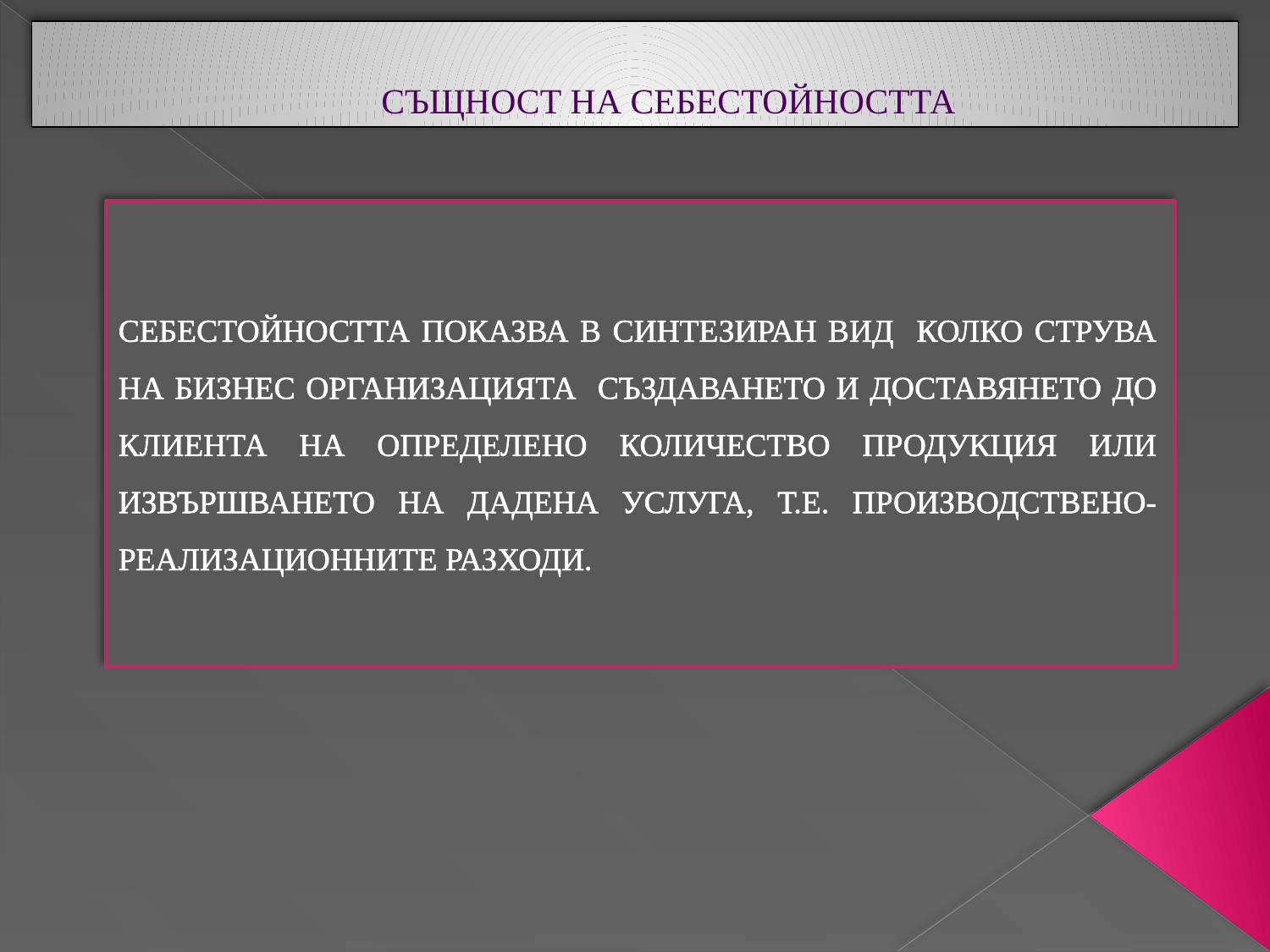

# СЪЩНОСТ НА СЕБЕСТОЙНОСТТА
СЕБЕСТОЙНОСТТА ПОКАЗВА В СИНТЕЗИРАН ВИД  КОЛКО СТРУВА НА БИЗНЕС ОРГАНИЗАЦИЯТА  СЪЗДАВАНЕТО И ДОСТАВЯНЕТО ДО КЛИЕНТА НА ОПРЕДЕЛЕНО КОЛИЧЕСТВО ПРОДУКЦИЯ ИЛИ ИЗВЪРШВАНЕТО НА ДАДЕНА УСЛУГА, Т.Е. ПРОИЗВОДСТВЕНО-РЕАЛИЗАЦИОННИТЕ РАЗХОДИ.